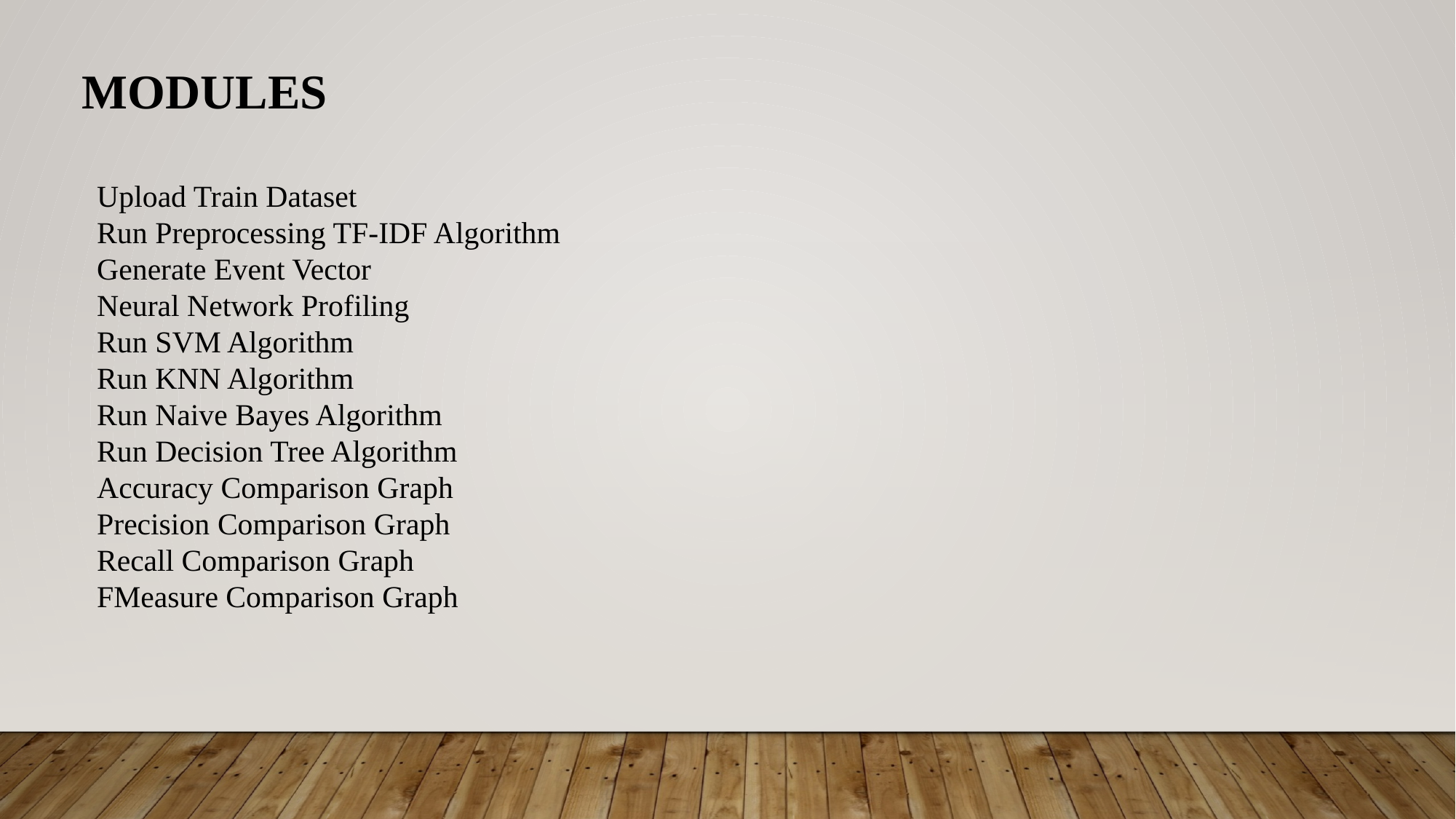

MODULES

  Upload Train Dataset
  Run Preprocessing TF-IDF Algorithm
  Generate Event Vector
  Neural Network Profiling
  Run SVM Algorithm
  Run KNN Algorithm
  Run Naive Bayes Algorithm
  Run Decision Tree Algorithm
  Accuracy Comparison Graph
  Precision Comparison Graph
  Recall Comparison Graph
  FMeasure Comparison Graph